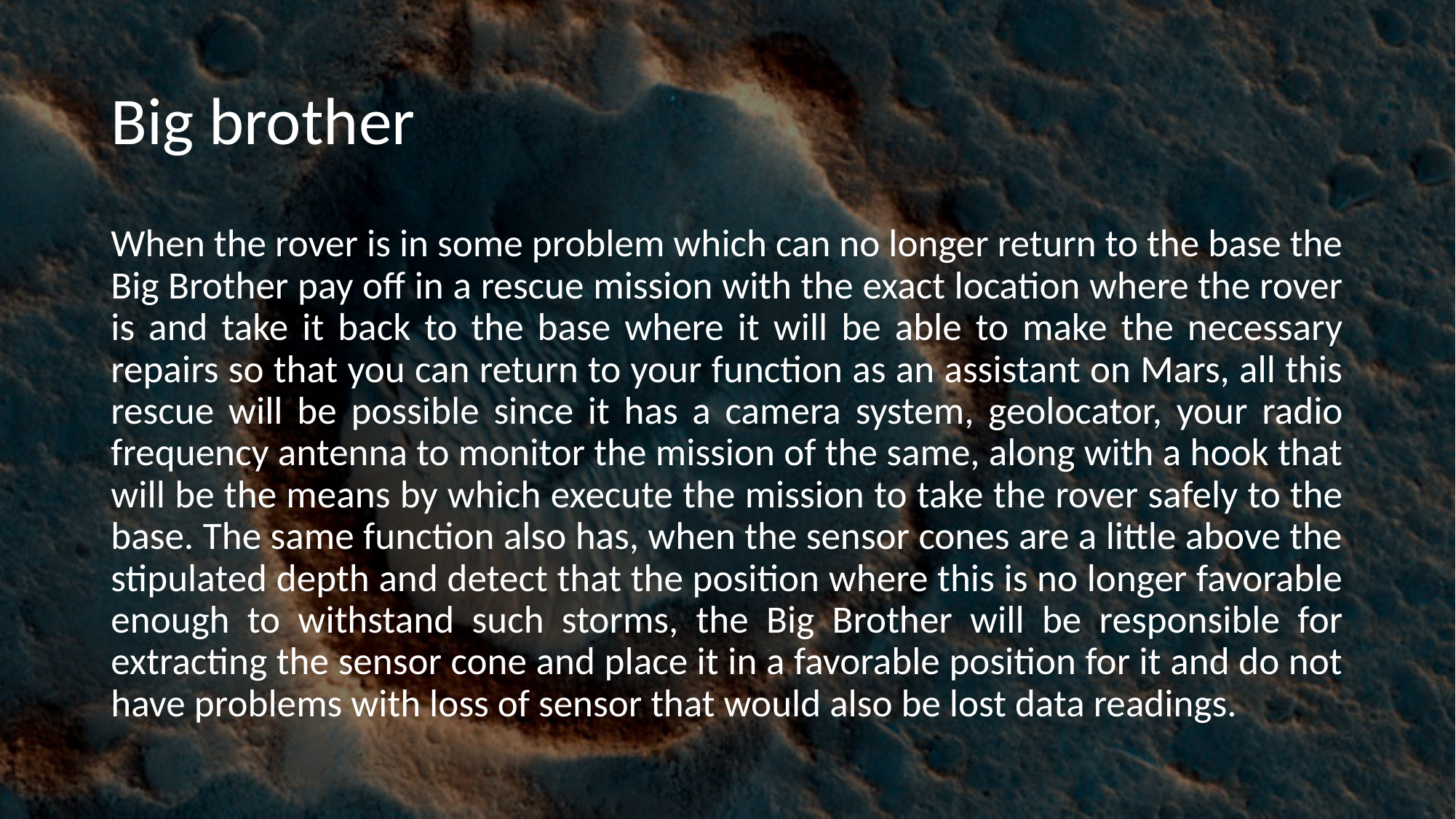

# Big brother
When the rover is in some problem which can no longer return to the base the Big Brother pay off in a rescue mission with the exact location where the rover is and take it back to the base where it will be able to make the necessary repairs so that you can return to your function as an assistant on Mars, all this rescue will be possible since it has a camera system, geolocator, your radio frequency antenna to monitor the mission of the same, along with a hook that will be the means by which execute the mission to take the rover safely to the base. The same function also has, when the sensor cones are a little above the stipulated depth and detect that the position where this is no longer favorable enough to withstand such storms, the Big Brother will be responsible for extracting the sensor cone and place it in a favorable position for it and do not have problems with loss of sensor that would also be lost data readings.